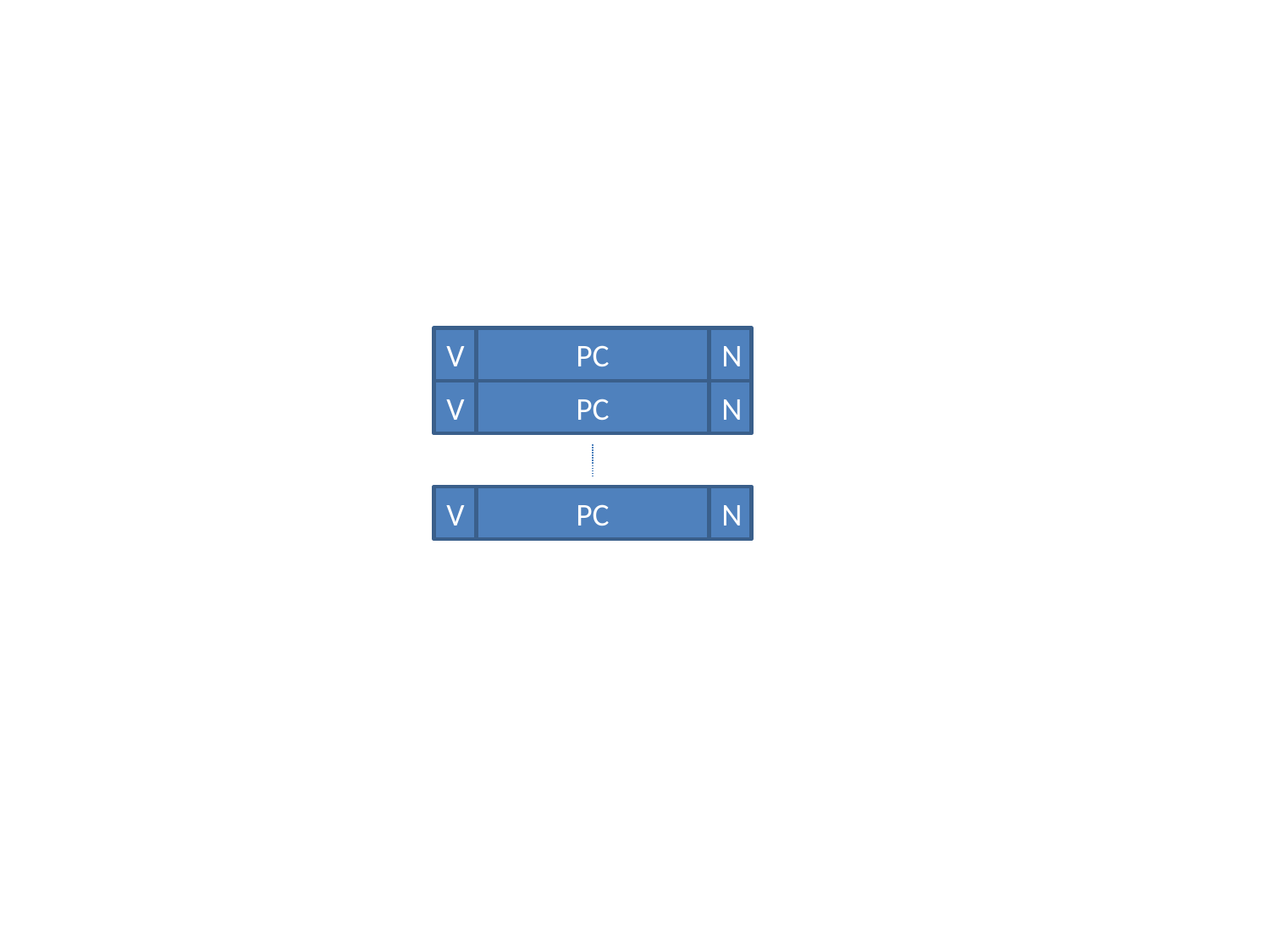

#
V
PC
N
V
PC
N
V
PC
N